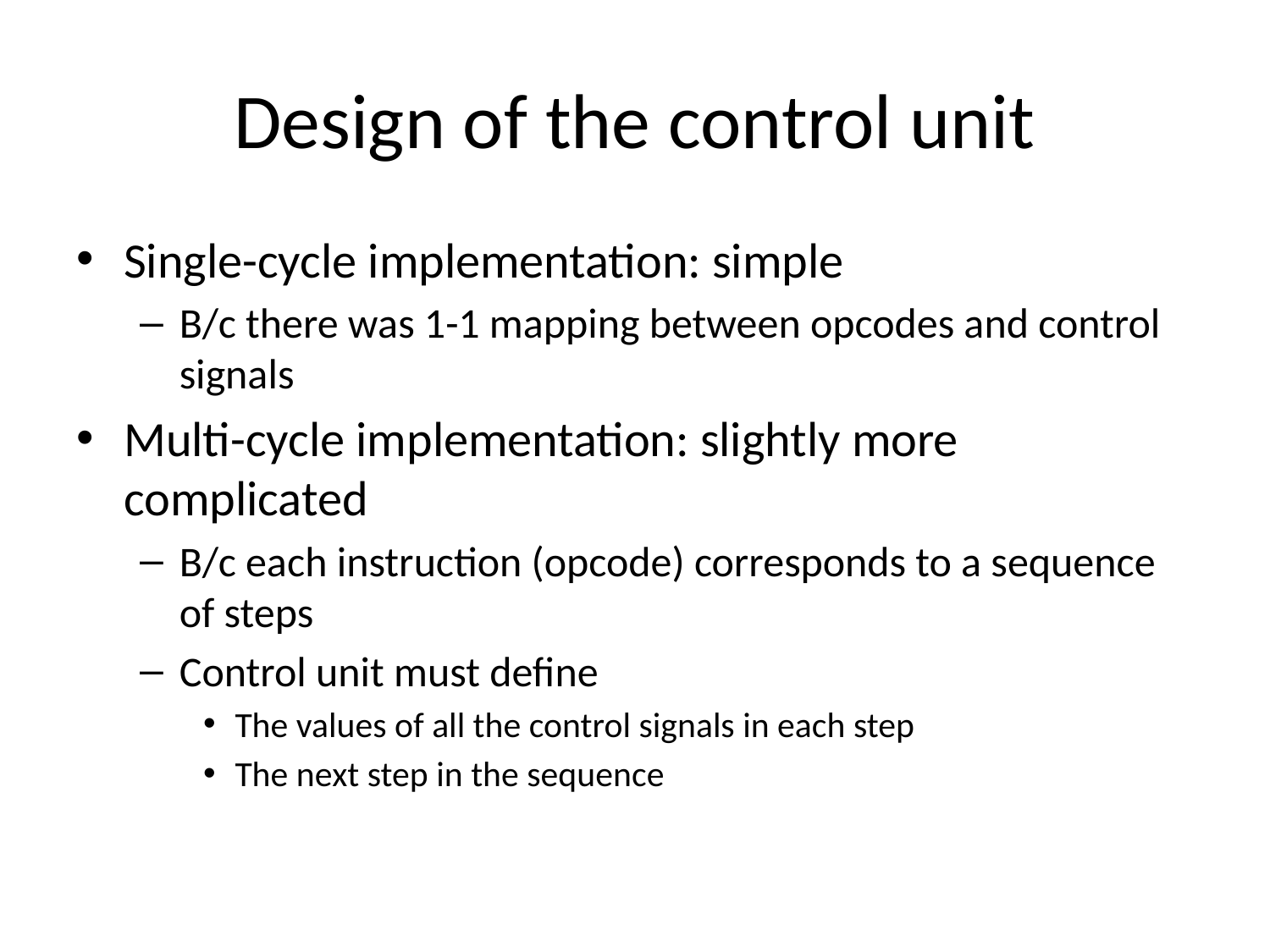

# Design of the control unit
Single-cycle implementation: simple
B/c there was 1-1 mapping between opcodes and control signals
Multi-cycle implementation: slightly more complicated
B/c each instruction (opcode) corresponds to a sequence of steps
Control unit must define
The values of all the control signals in each step
The next step in the sequence